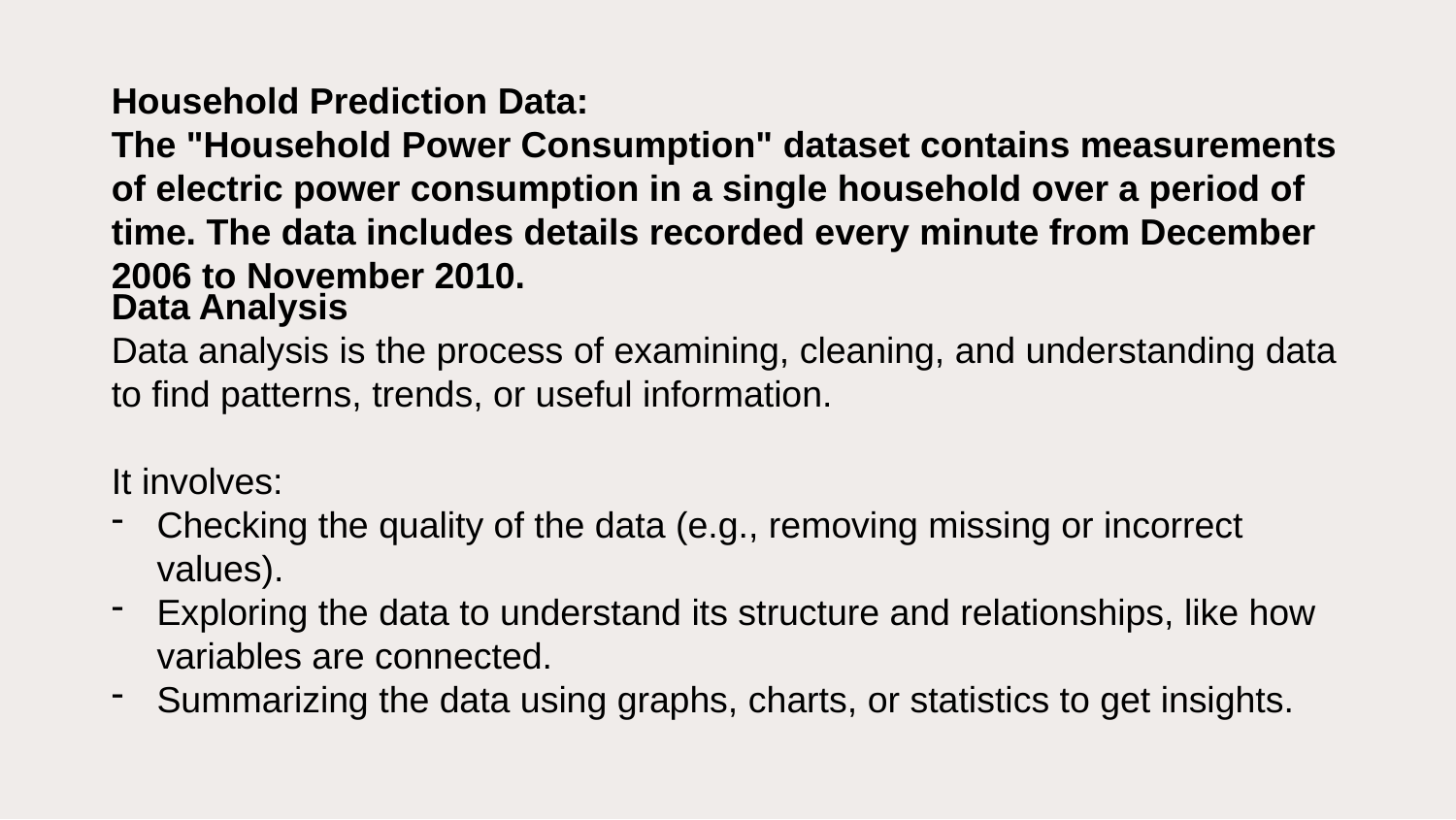

Household Prediction Data:
The "Household Power Consumption" dataset contains measurements of electric power consumption in a single household over a period of time. The data includes details recorded every minute from December 2006 to November 2010.

Data Analysis
Data analysis is the process of examining, cleaning, and understanding data to find patterns, trends, or useful information.

It involves:
Checking the quality of the data (e.g., removing missing or incorrect values).
Exploring the data to understand its structure and relationships, like how variables are connected.
Summarizing the data using graphs, charts, or statistics to get insights.